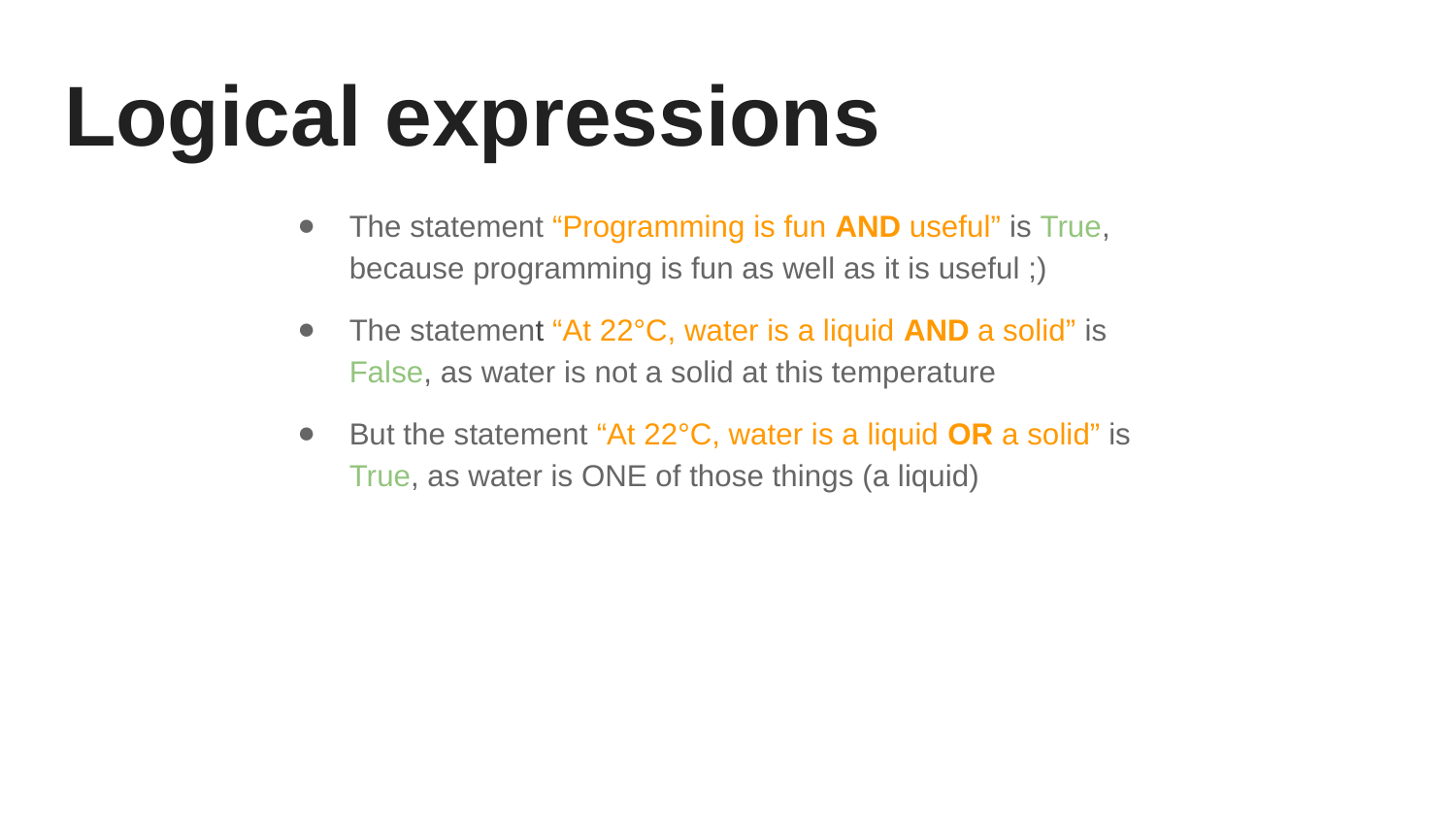

# Logical expressions
The statement “Programming is fun AND useful” is True, because programming is fun as well as it is useful ;)
The statement “At 22°C, water is a liquid AND a solid” is False, as water is not a solid at this temperature
But the statement “At 22°C, water is a liquid OR a solid” is True, as water is ONE of those things (a liquid)